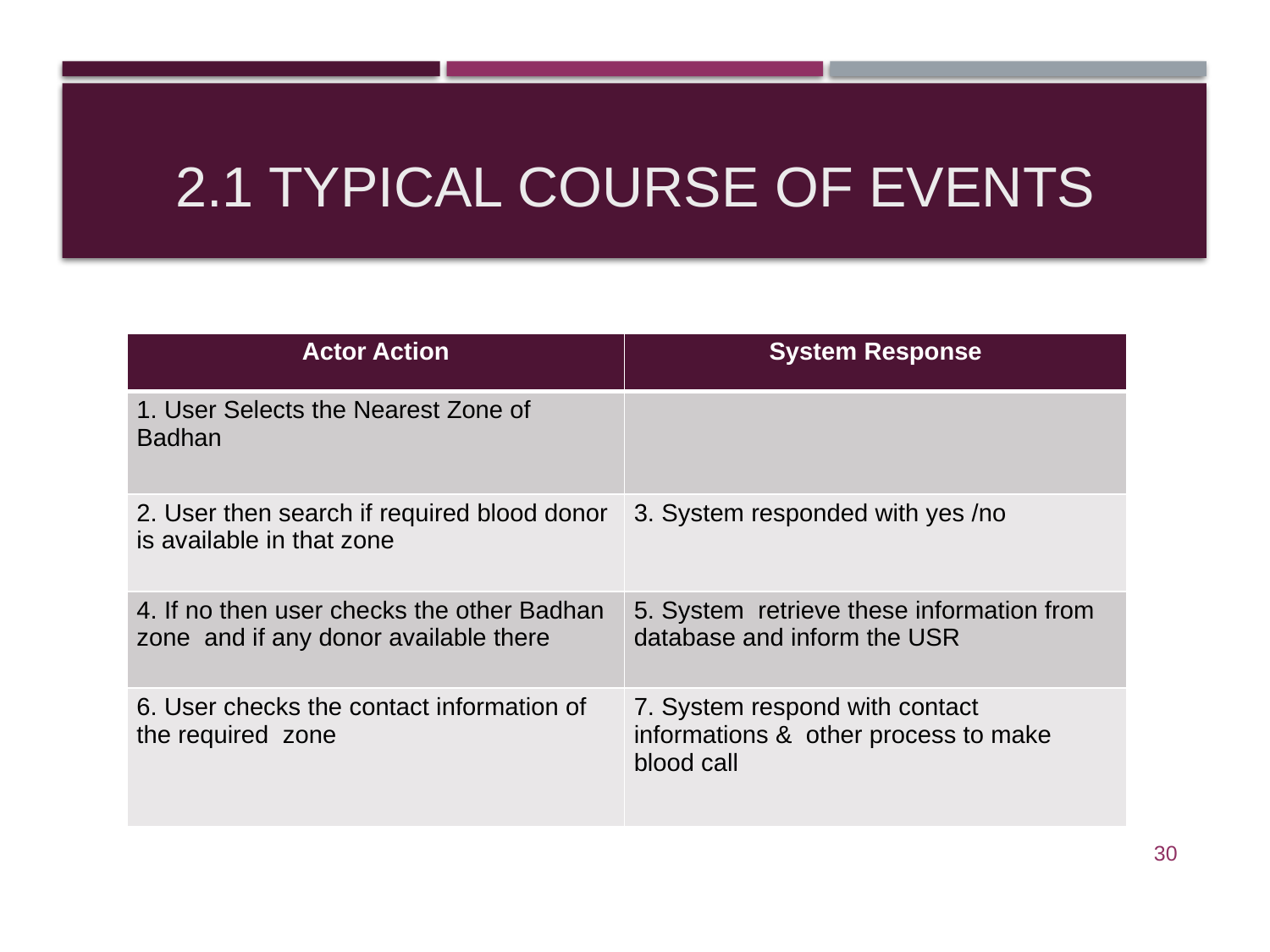

# 2.1 Typical Course of Events
| Actor Action | System Response |
| --- | --- |
| 1. User Selects the Nearest Zone of Badhan |  |
| 2. User then search if required blood donor is available in that zone | 3. System responded with yes /no |
| 4. If no then user checks the other Badhan zone and if any donor available there | 5. System retrieve these information from database and inform the USR |
| 6. User checks the contact information of the required zone | 7. System respond with contact informations & other process to make blood call |
30